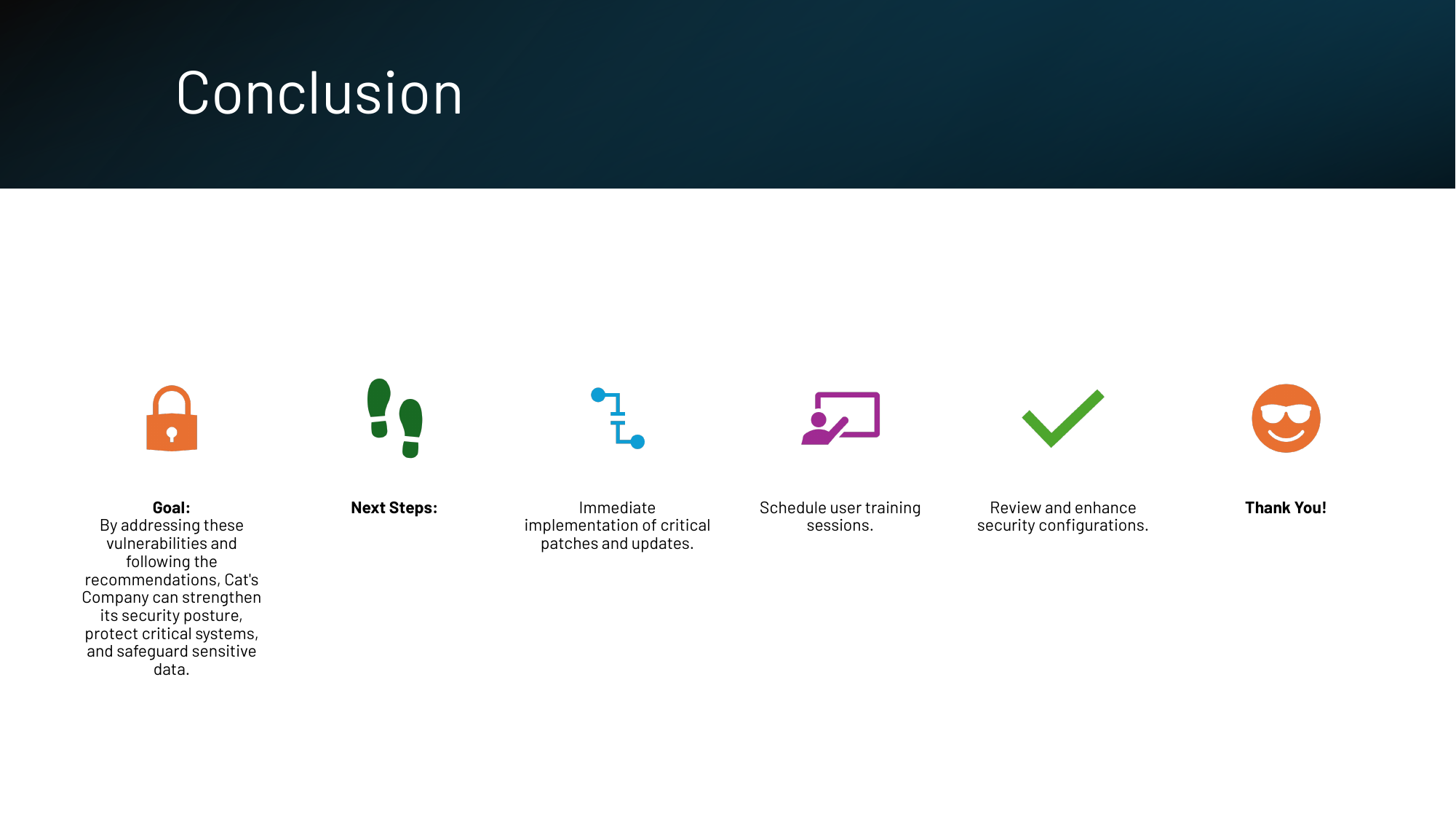

# Conclusion
Goal:
By addressing these vulnerabilities and following the recommendations, Cat's Company can strengthen its security posture, protect critical systems, and safeguard sensitive data.
Next Steps:
Immediate implementation of critical patches and updates.
Schedule user training sessions.
Review and enhance security configurations.
Thank You!